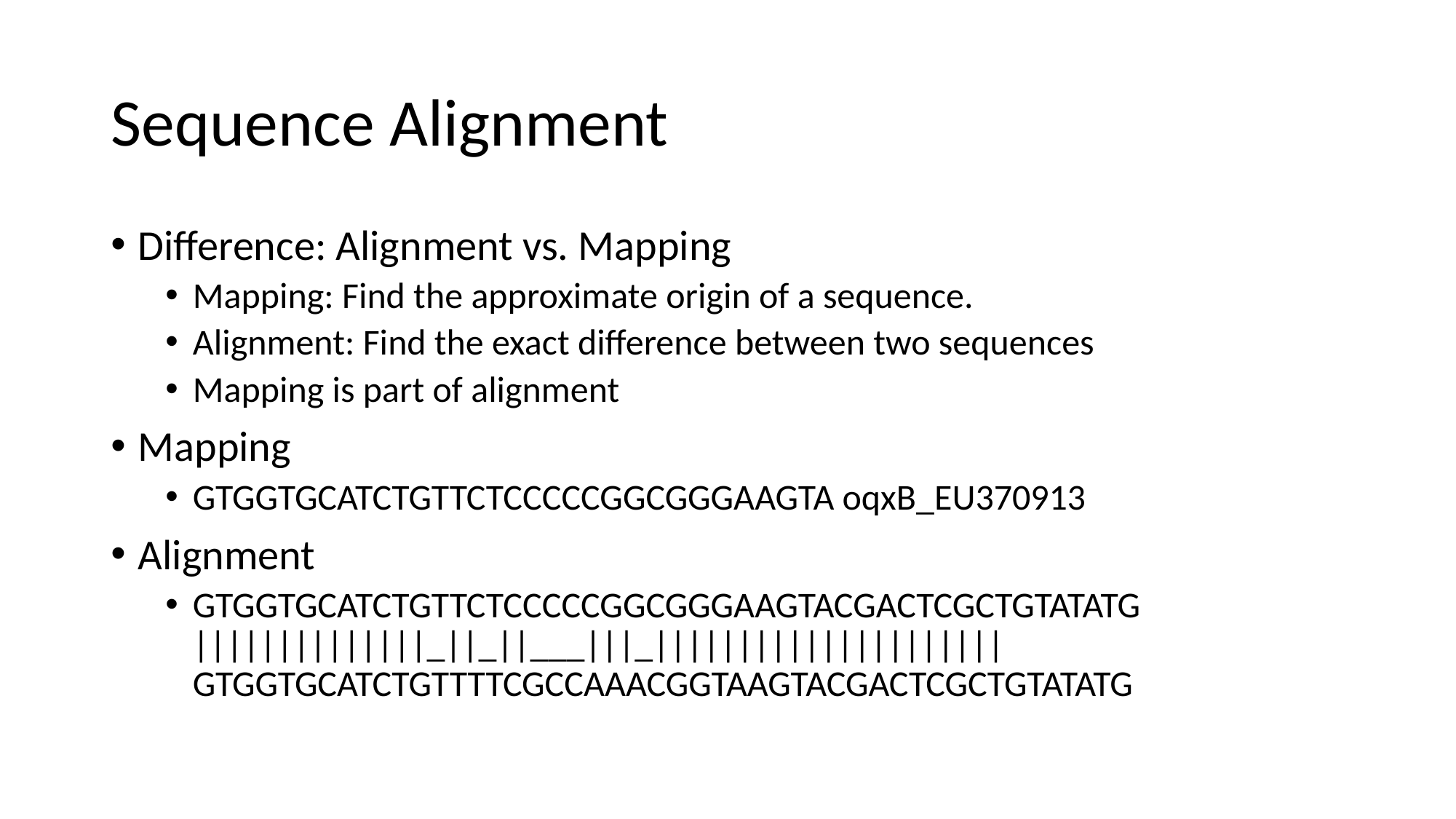

# Sequence Alignment
Difference: Alignment vs. Mapping
Mapping: Find the approximate origin of a sequence.
Alignment: Find the exact difference between two sequences
Mapping is part of alignment
Mapping
GTGGTGCATCTGTTCTCCCCCGGCGGGAAGTA oqxB_EU370913
Alignment
GTGGTGCATCTGTTCTCCCCCGGCGGGAAGTACGACTCGCTGTATATG ||||||||||||||_||_||___|||_||||||||||||||||||||| GTGGTGCATCTGTTTTCGCCAAACGGTAAGTACGACTCGCTGTATATG